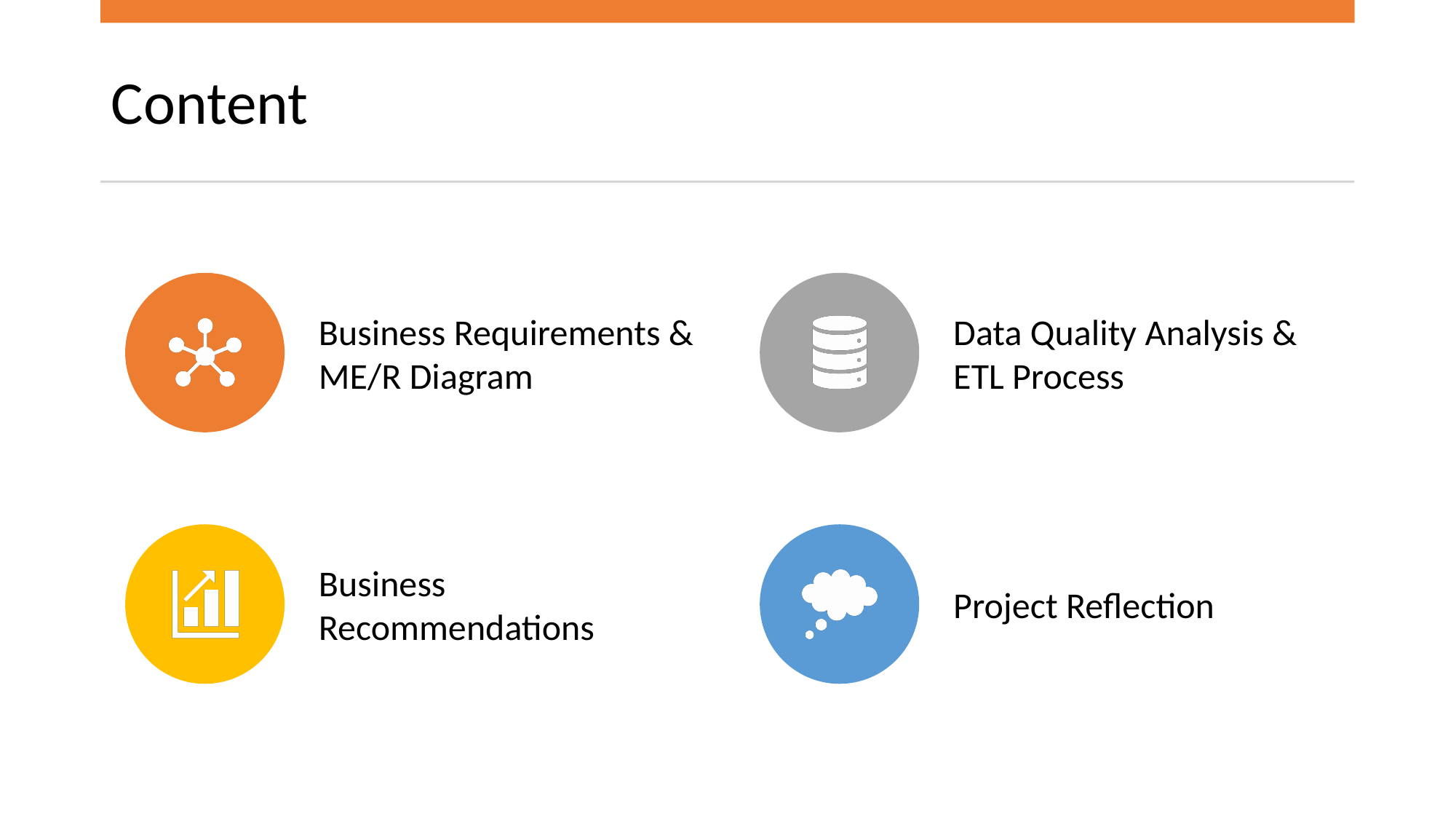

# Content

Business Requirements & ME/R Diagram
Data Quality Analysis & ETL Process
Business Recommendations
Project Reflection
2